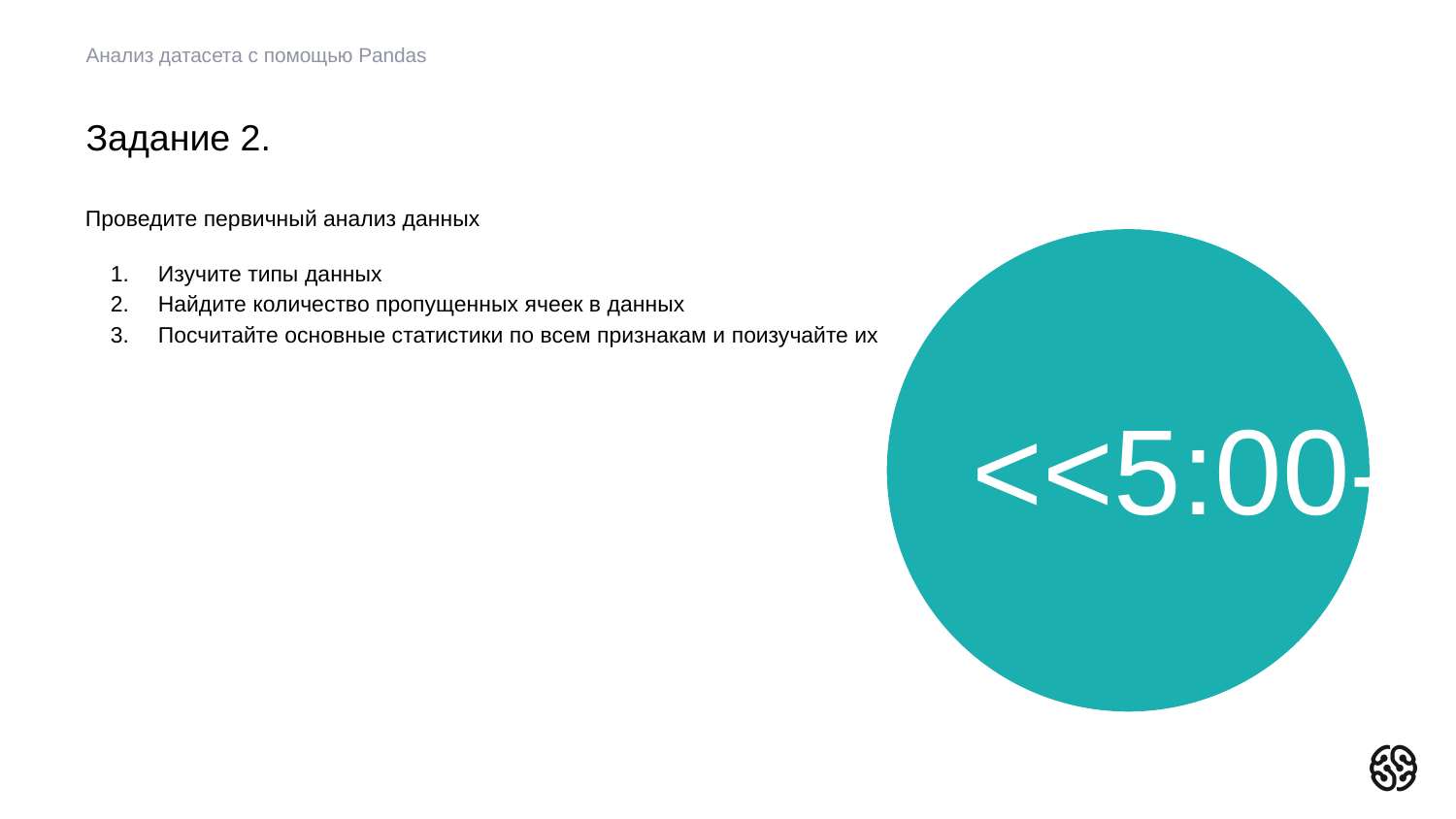

Анализ датасета с помощью Pandas
# Задание 2.
Проведите первичный анализ данных
Изучите типы данных
Найдите количество пропущенных ячеек в данных
Посчитайте основные статистики по всем признакам и поизучайте их

<<5:00->>